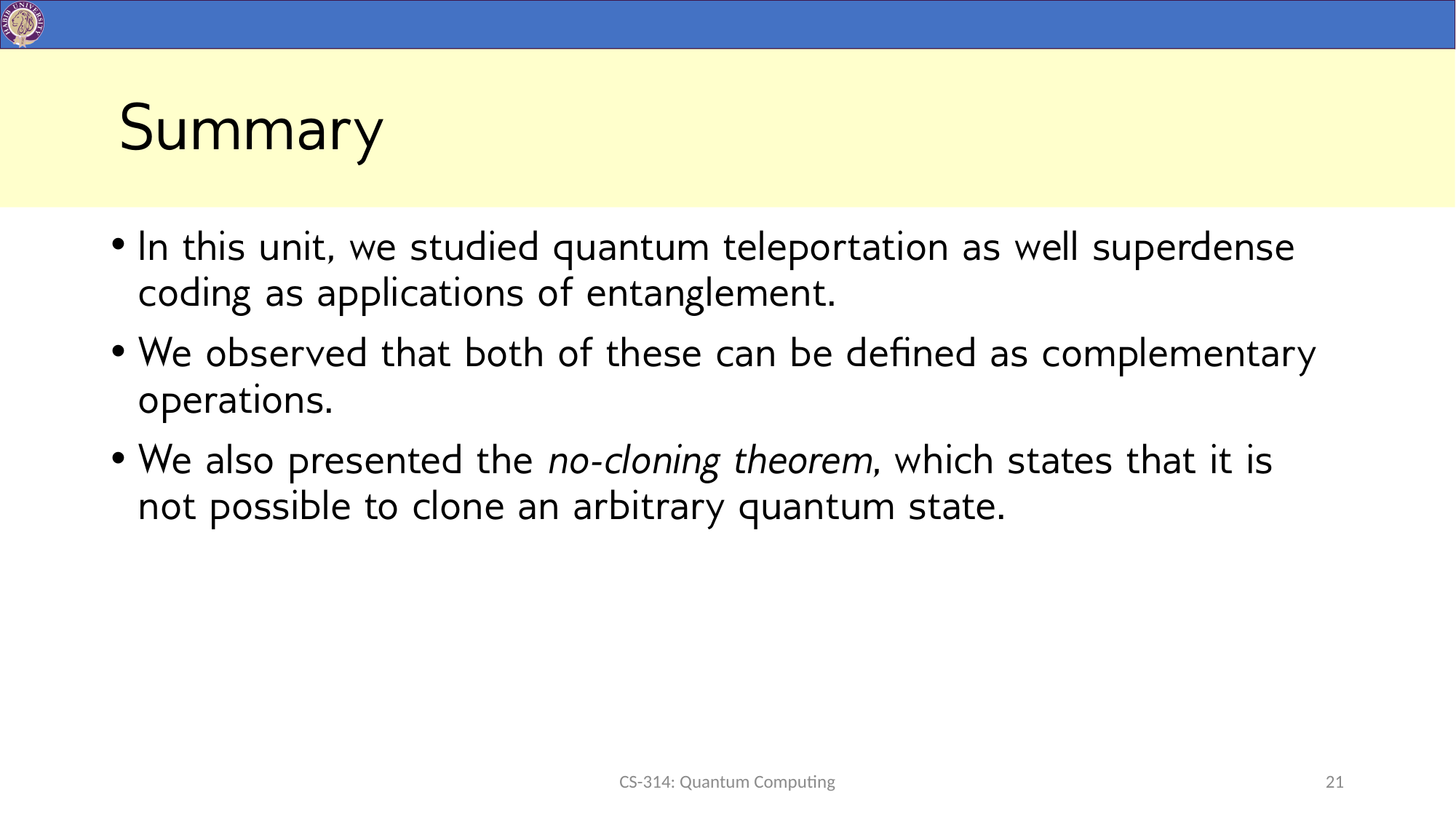

# Summary
In this unit, we studied quantum teleportation as well superdense coding as applications of entanglement.
We observed that both of these can be defined as complementary operations.
We also presented the no-cloning theorem, which states that it is not possible to clone an arbitrary quantum state.
CS-314: Quantum Computing
21